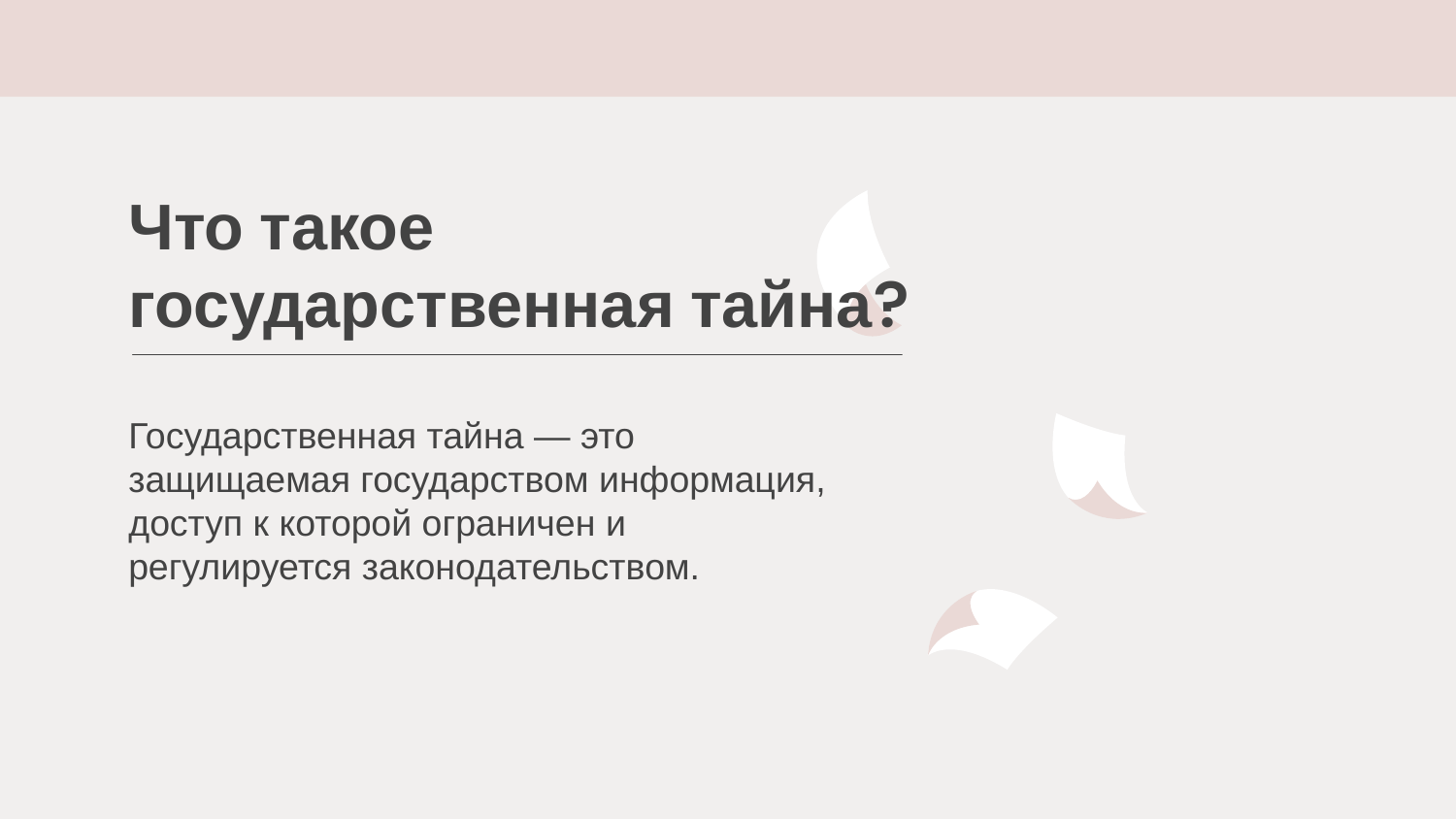

# Что такое государственная тайна?

Государственная тайна — это защищаемая государством информация, доступ к которой ограничен и регулируется законодательством.